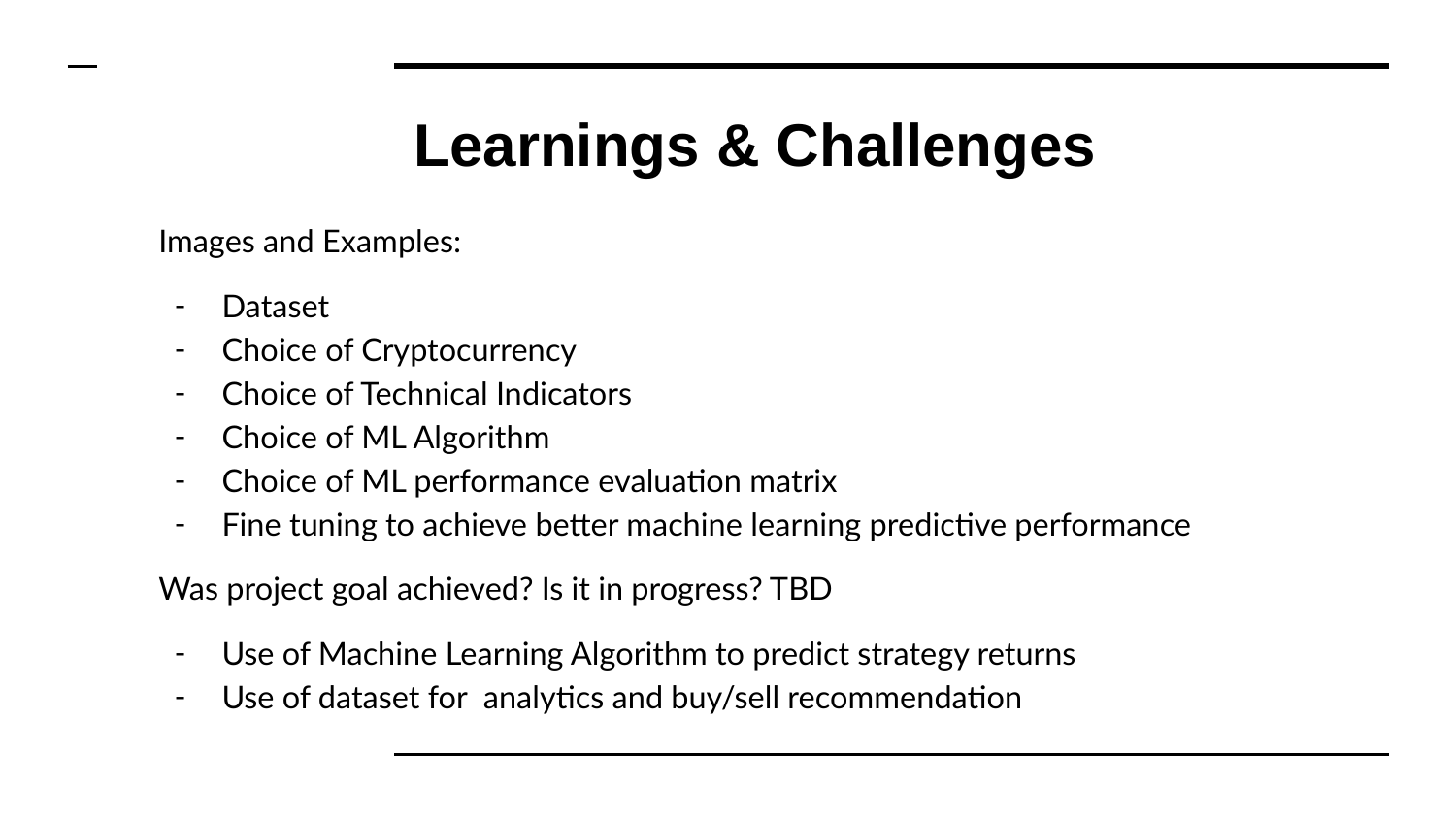

# Learnings & Challenges
Images and Examples:
Dataset
Choice of Cryptocurrency
Choice of Technical Indicators
Choice of ML Algorithm
Choice of ML performance evaluation matrix
Fine tuning to achieve better machine learning predictive performance
Was project goal achieved? Is it in progress? TBD
Use of Machine Learning Algorithm to predict strategy returns
Use of dataset for  analytics and buy/sell recommendation